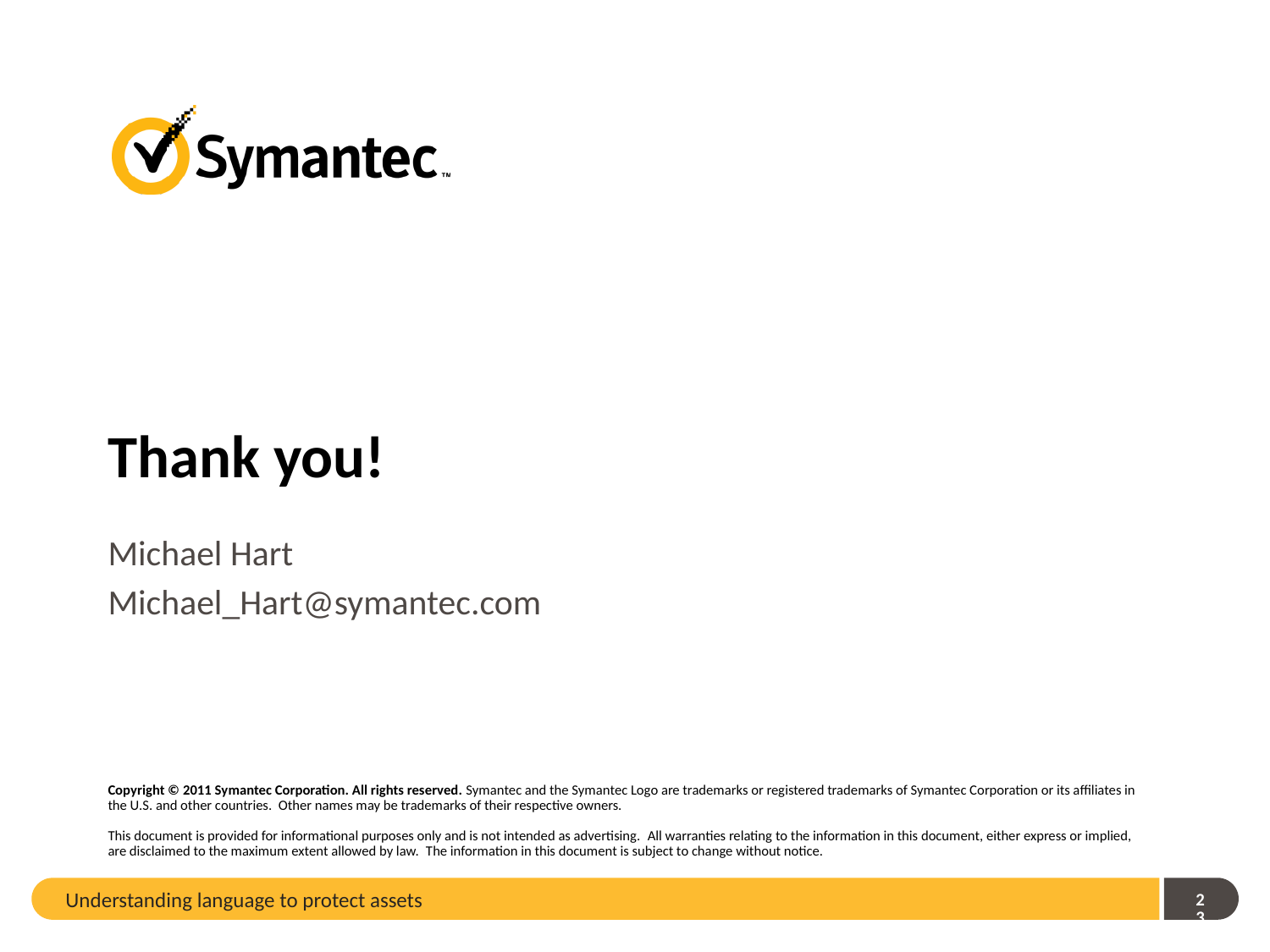

Michael Hart
Michael_Hart@symantec.com
Understanding language to protect assets
23